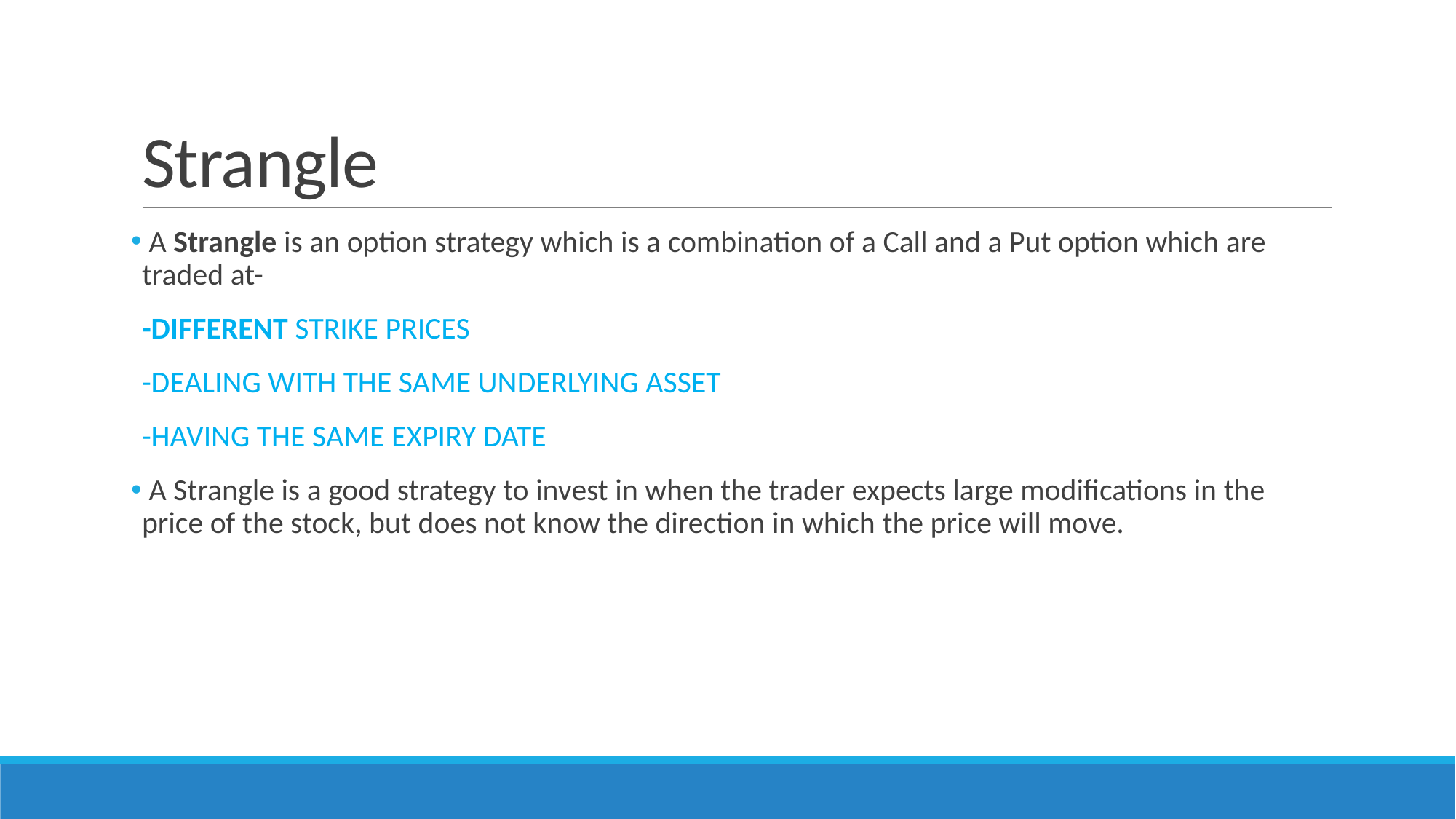

# Strangle
 A Strangle is an option strategy which is a combination of a Call and a Put option which are traded at-
-DIFFERENT STRIKE PRICES
-DEALING WITH THE SAME UNDERLYING ASSET
-HAVING THE SAME EXPIRY DATE
 A Strangle is a good strategy to invest in when the trader expects large modifications in the price of the stock, but does not know the direction in which the price will move.